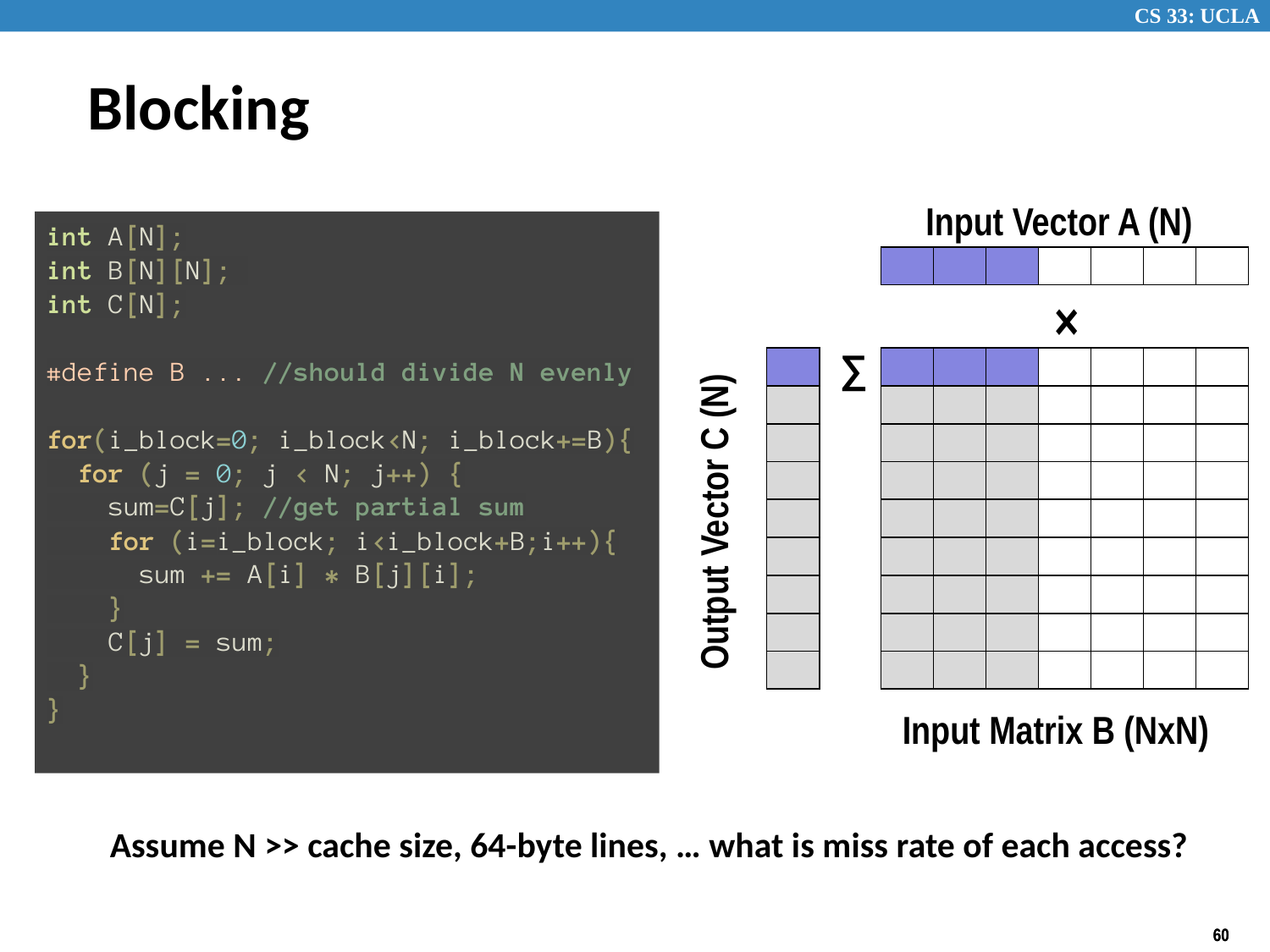

# Blocking
Input Vector A (N)
int A[N];
int B[N][N];
int C[N];

#define B ... //should divide N evenly

for(i_block=0; i_block<N; i_block+=B){
  for (j = 0; j < N; j++) {
    sum=C[j]; //get partial sum
    for (i=i_block; i<i_block+B;i++){
      sum += A[i] * B[j][i];
    }
    C[j] = sum;
  }
}

|  |  |  |  |  |  |  |
| --- | --- | --- | --- | --- | --- | --- |
×
∑
|  |
| --- |
|  |
|  |
|  |
|  |
|  |
|  |
|  |
|  |
|  |  |  |  |  |  |  |
| --- | --- | --- | --- | --- | --- | --- |
|  |  |  |  |  |  |  |
|  |  |  |  |  |  |  |
|  |  |  |  |  |  |  |
|  |  |  |  |  |  |  |
|  |  |  |  |  |  |  |
|  |  |  |  |  |  |  |
|  |  |  |  |  |  |  |
|  |  |  |  |  |  |  |
Output Vector C (N)
Input Matrix B (NxN)
Assume N >> cache size, 64-byte lines, … what is miss rate of each access?